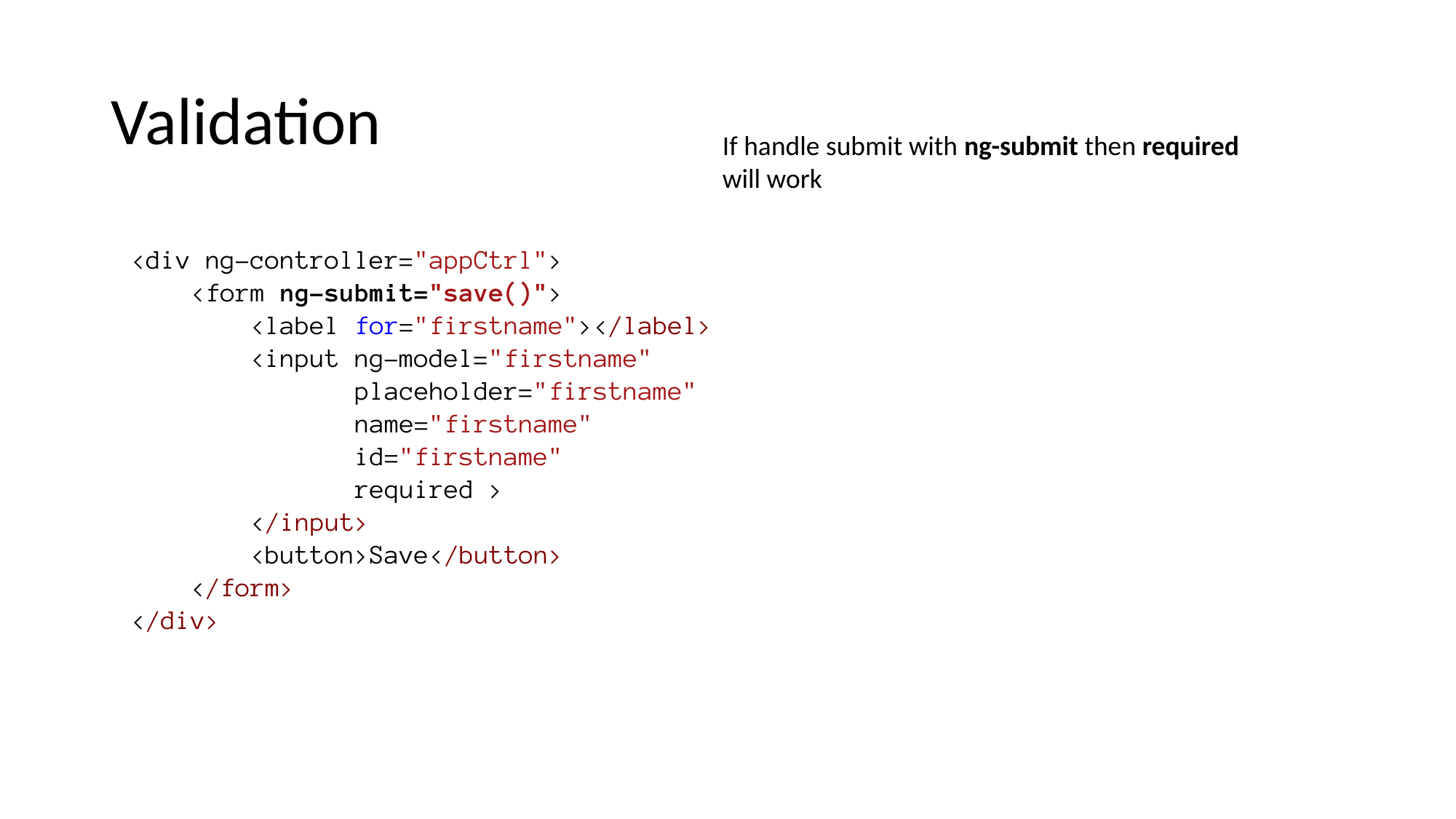

# Validation
If handle submit with ng-submit then required
will work
<div ng-controller="appCtrl">
    <form ng-submit="save()">
        <label for="firstname"></label>
        <input ng-model="firstname"
               placeholder="firstname"
               name="firstname"
               id="firstname"
               required >
        </input>
        <button>Save</button>
    </form>
</div>